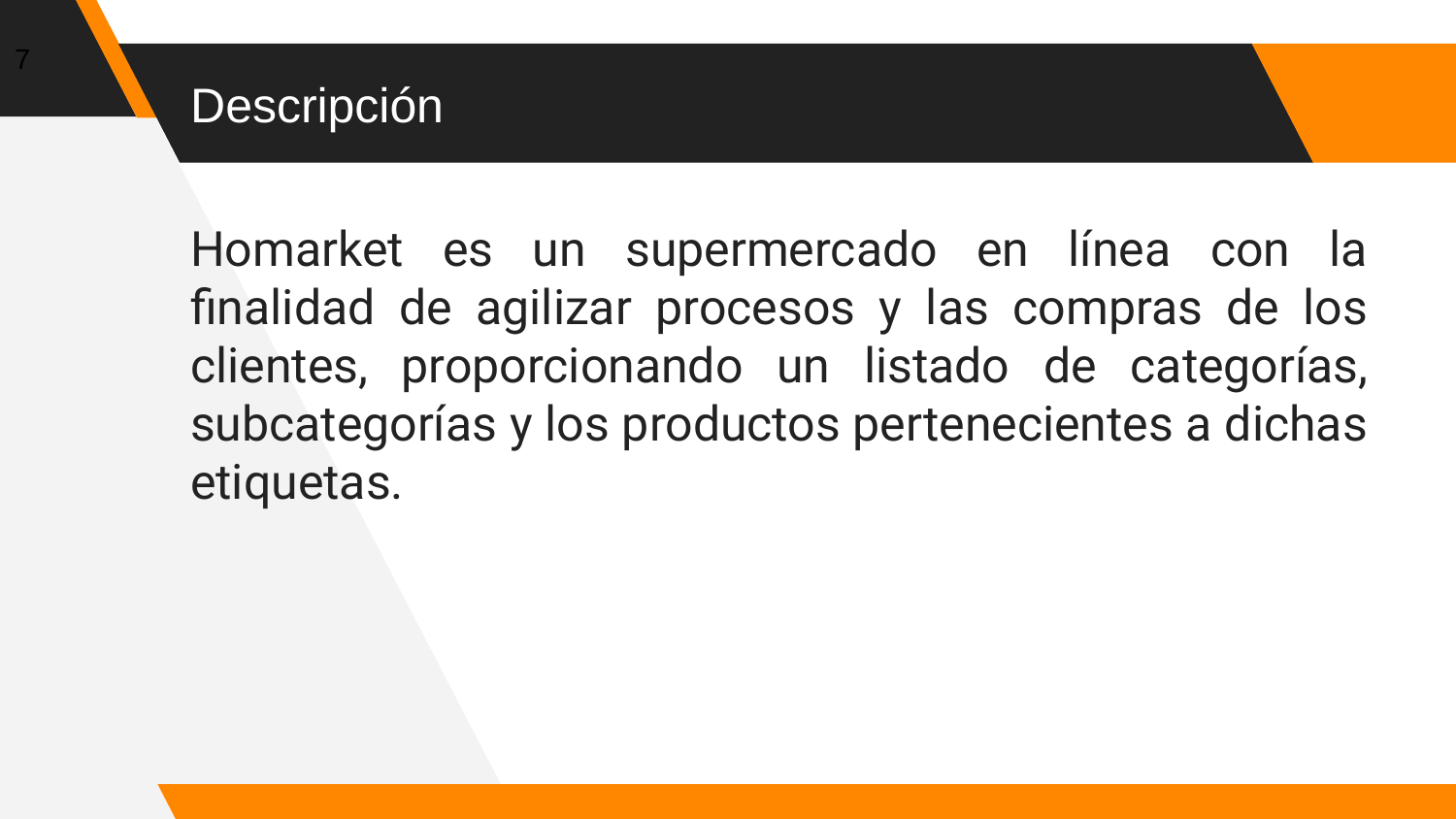

7
# Descripción
Homarket es un supermercado en línea con la finalidad de agilizar procesos y las compras de los clientes, proporcionando un listado de categorías, subcategorías y los productos pertenecientes a dichas etiquetas.